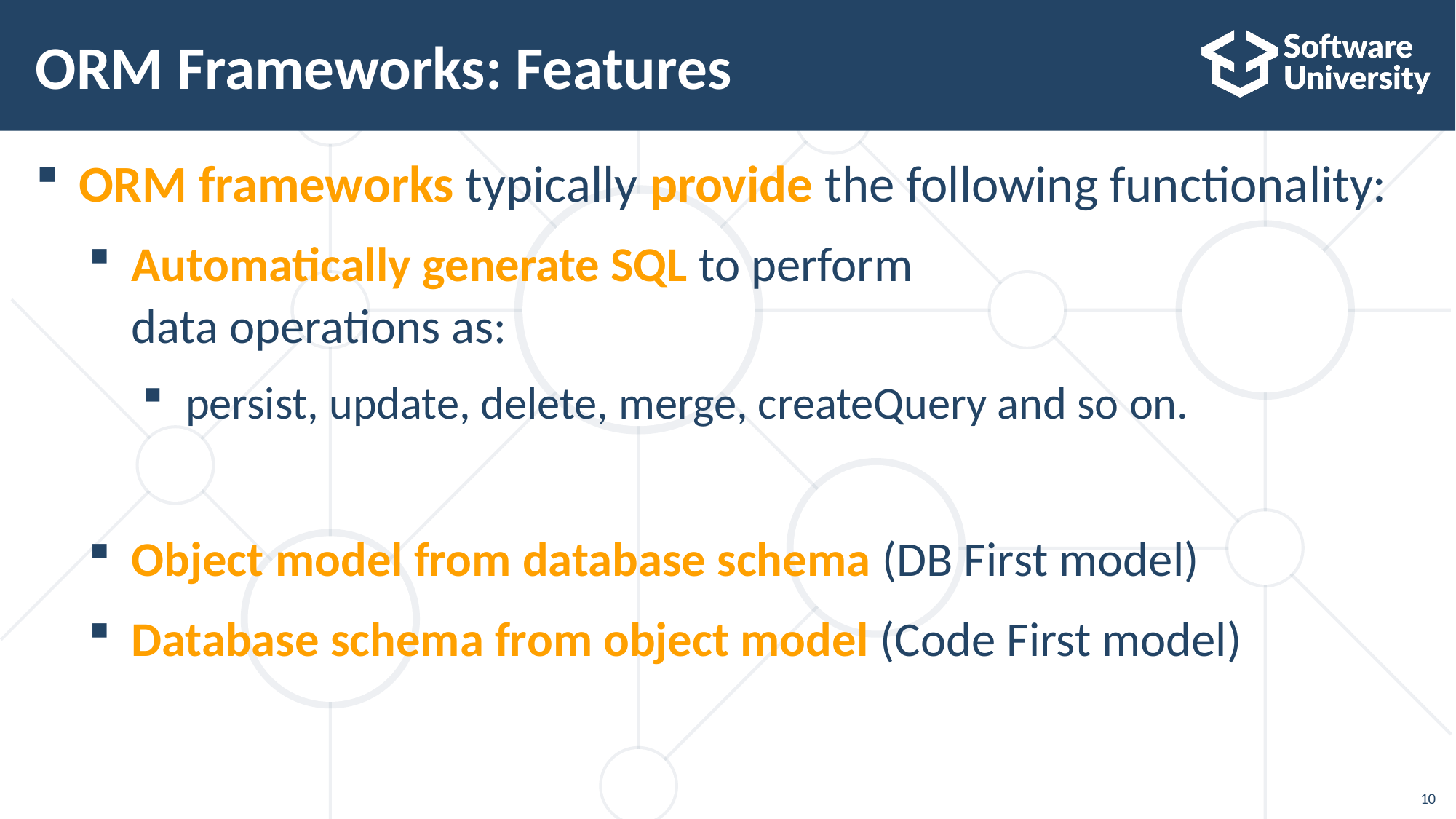

# ORM Frameworks: Features
ORM frameworks typically provide the following functionality:
Automatically generate SQL to perform
data operations as:
persist, update, delete, merge, createQuery and so on.

Object model from database schema (DB First model)
Database schema from object model (Code First model)
10